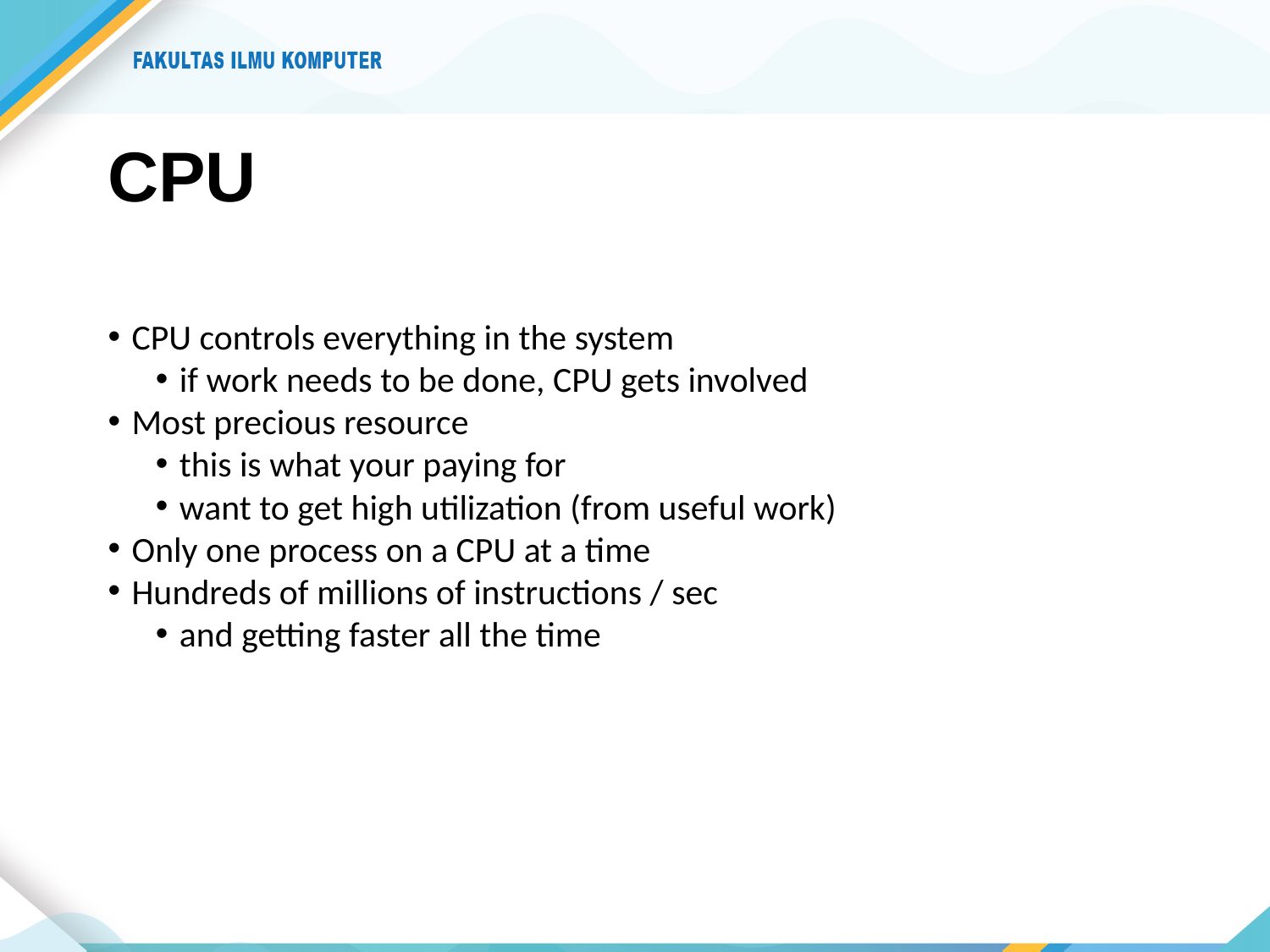

# CPU

CPU controls everything in the system
if work needs to be done, CPU gets involved
Most precious resource
this is what your paying for
want to get high utilization (from useful work)
Only one process on a CPU at a time
Hundreds of millions of instructions / sec
and getting faster all the time